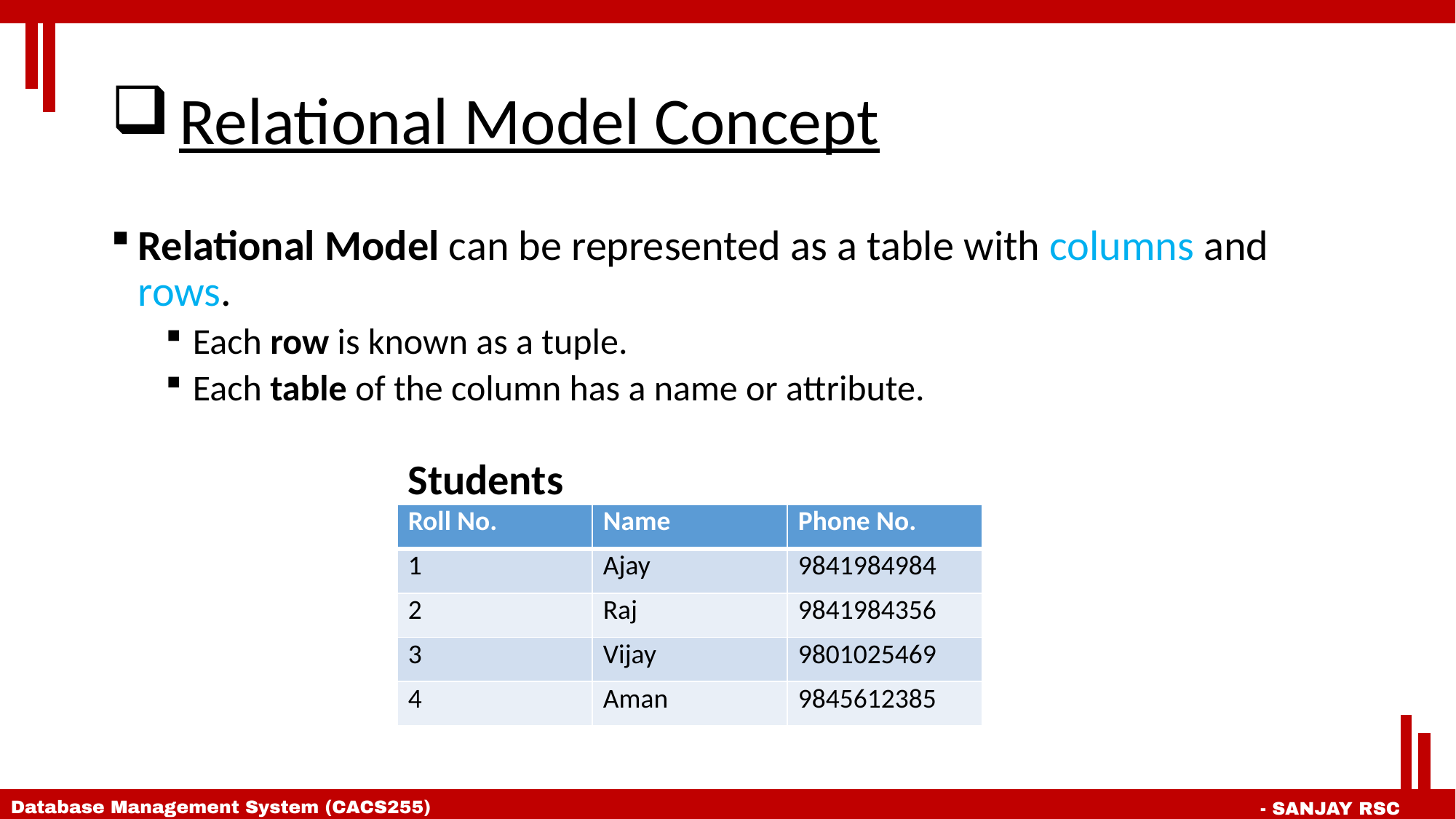

# Relational Model Concept
Relational Model can be represented as a table with columns and rows.
Each row is known as a tuple.
Each table of the column has a name or attribute.

Students
| Roll No. | Name | Phone No. |
| --- | --- | --- |
| 1 | Ajay | 9841984984 |
| 2 | Raj | 9841984356 |
| 3 | Vijay | 9801025469 |
| 4 | Aman | 9845612385 |